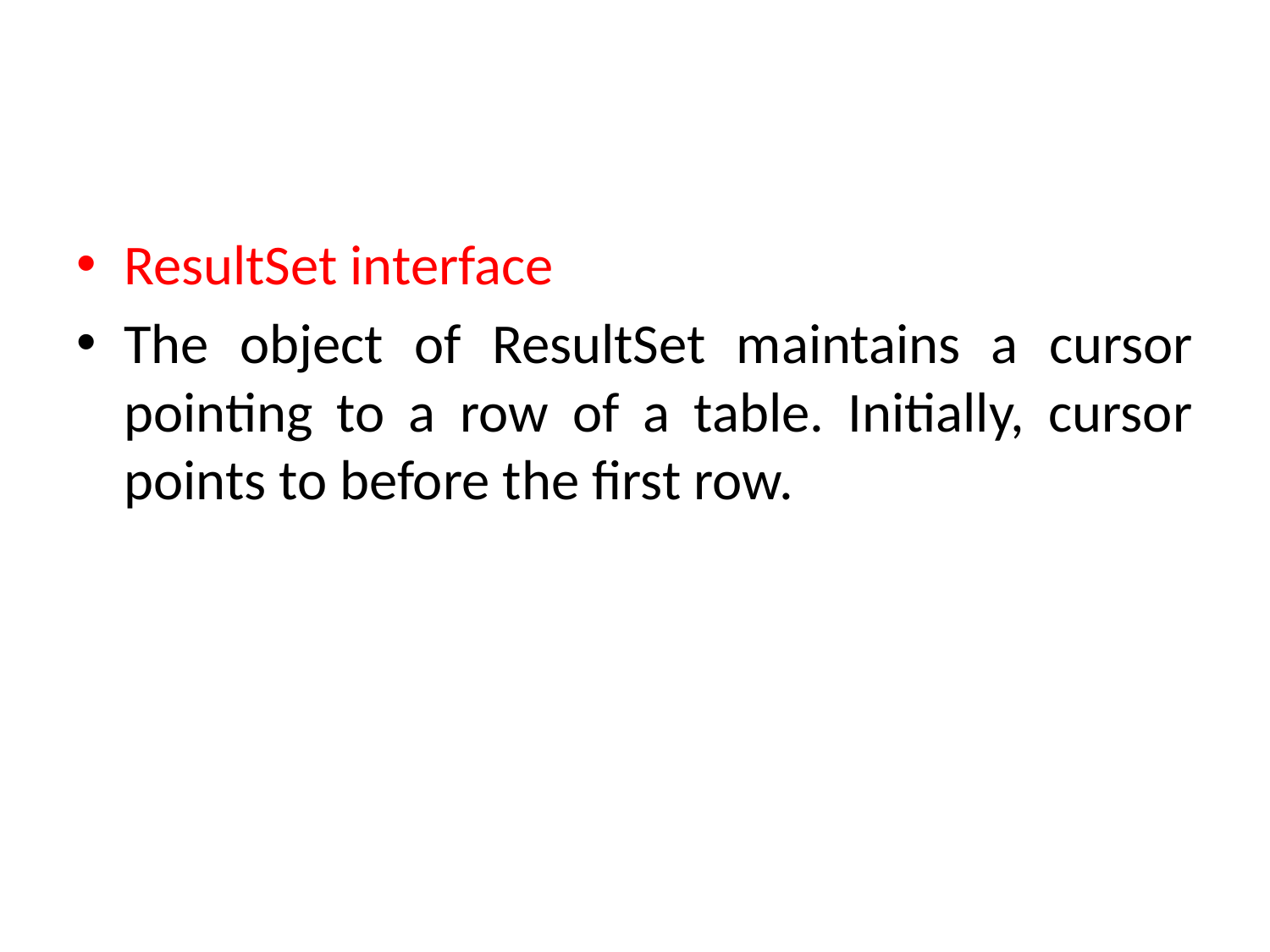

ResultSet interface
The object of ResultSet maintains a cursor pointing to a row of a table. Initially, cursor points to before the first row.